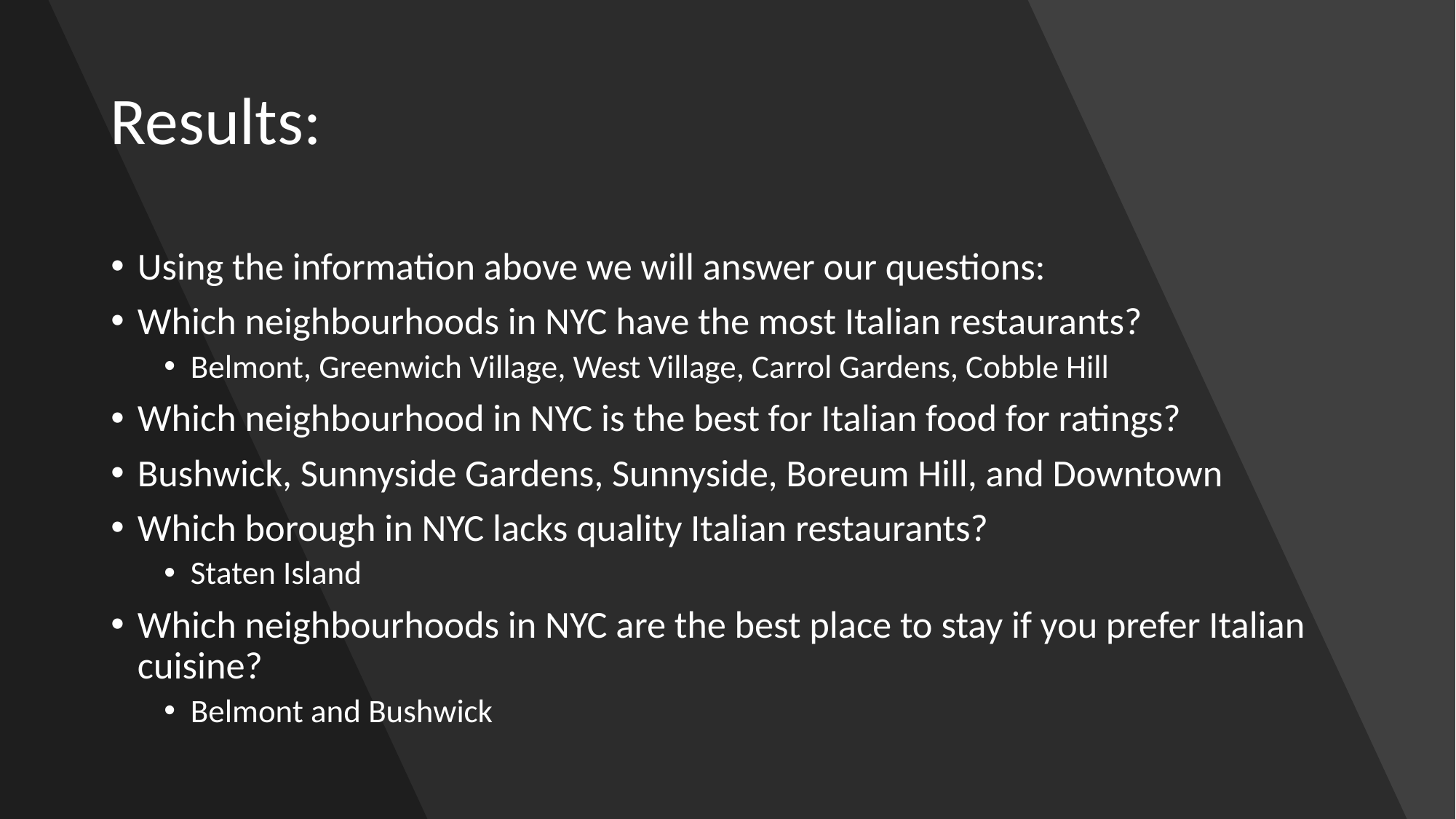

# Results:
Using the information above we will answer our questions:
Which neighbourhoods in NYC have the most Italian restaurants?
Belmont, Greenwich Village, West Village, Carrol Gardens, Cobble Hill
Which neighbourhood in NYC is the best for Italian food for ratings?
Bushwick, Sunnyside Gardens, Sunnyside, Boreum Hill, and Downtown
Which borough in NYC lacks quality Italian restaurants?
Staten Island
Which neighbourhoods in NYC are the best place to stay if you prefer Italian cuisine?
Belmont and Bushwick